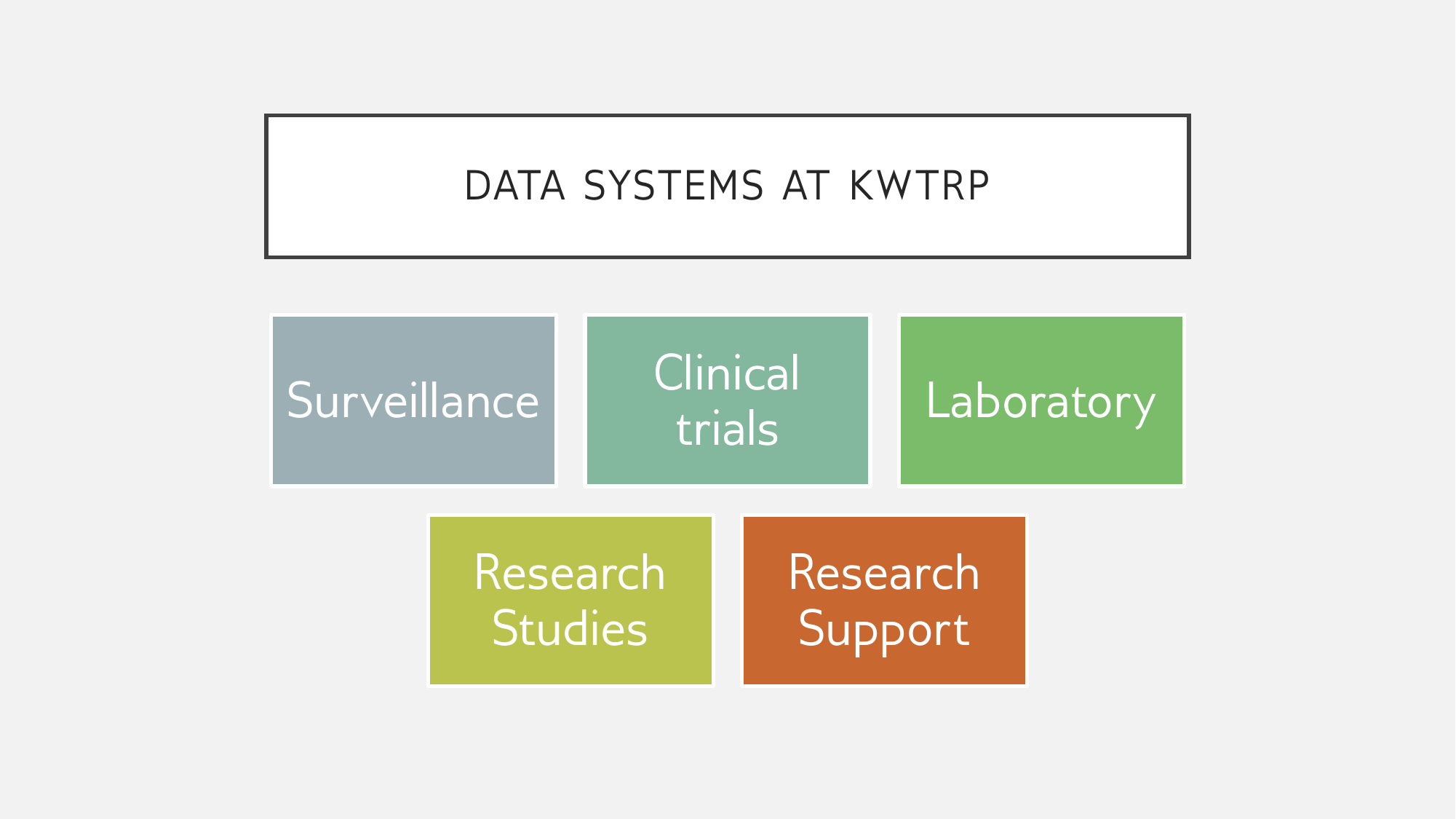

# DATA SYSTEMS AT KWTRP
Surveillance
Clinical trials
Laboratory
Research Studies
Research Support